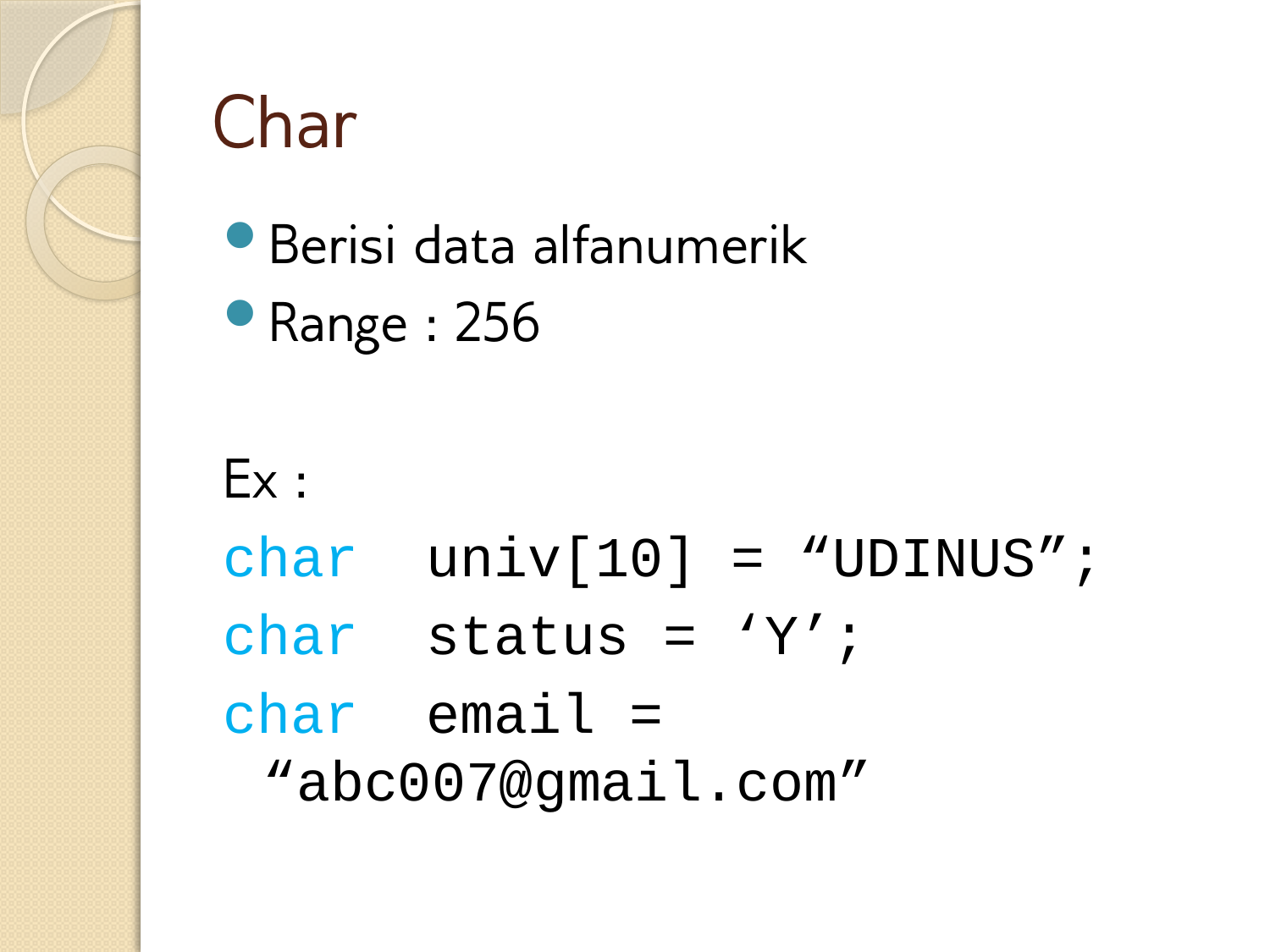

# Char
Berisi data alfanumerik
Range : 256

Ex :
char  univ[10] = “UDINUS”;
char  status = ‘Y’;
char  email = “abc007@gmail.com”